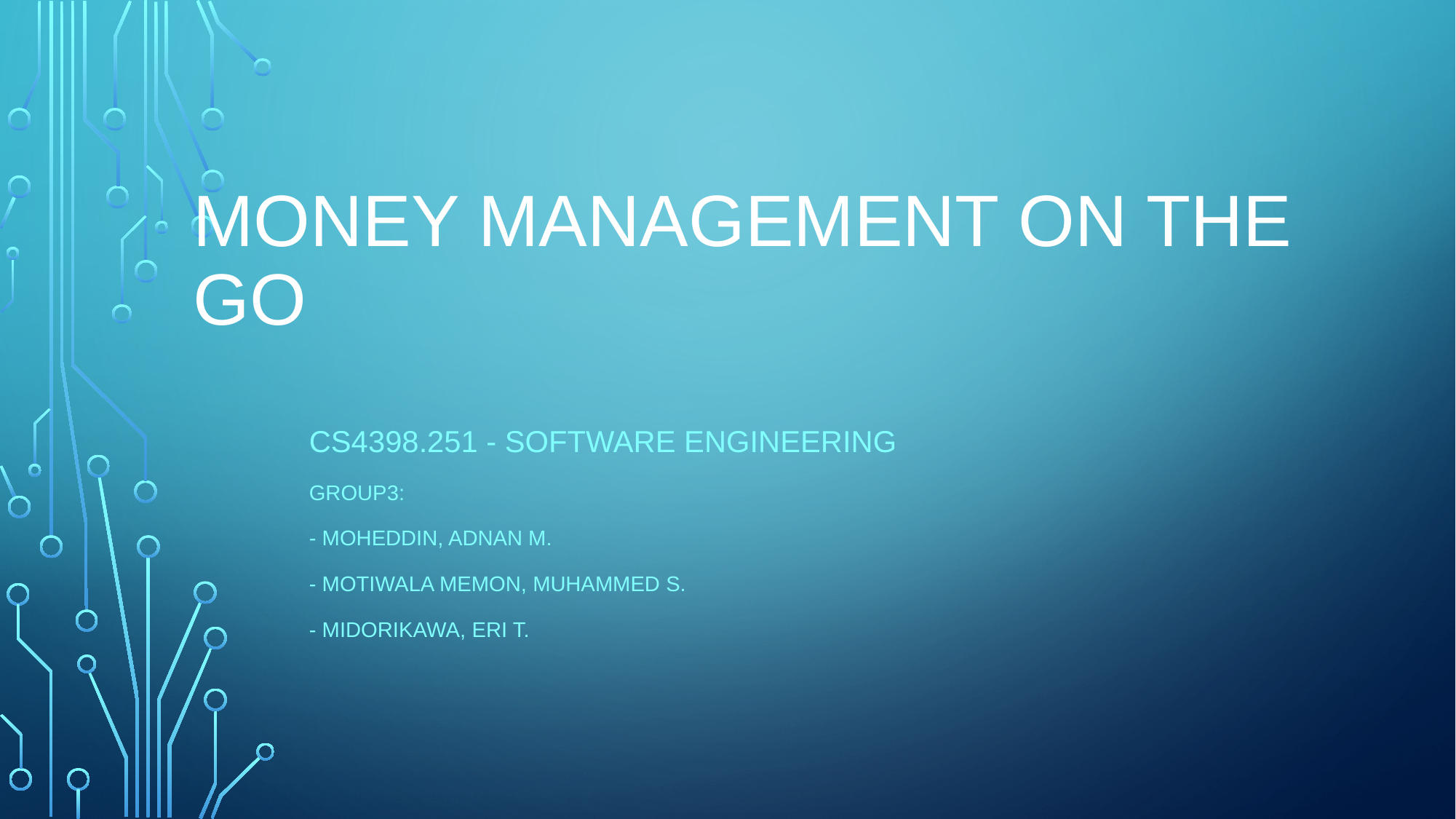

# Money Management on The Go
CS4398.251 - Software Engineering
Group3:
- Moheddin, Adnan M.
- Motiwala Memon, Muhammed S.
- Midorikawa, Eri T.